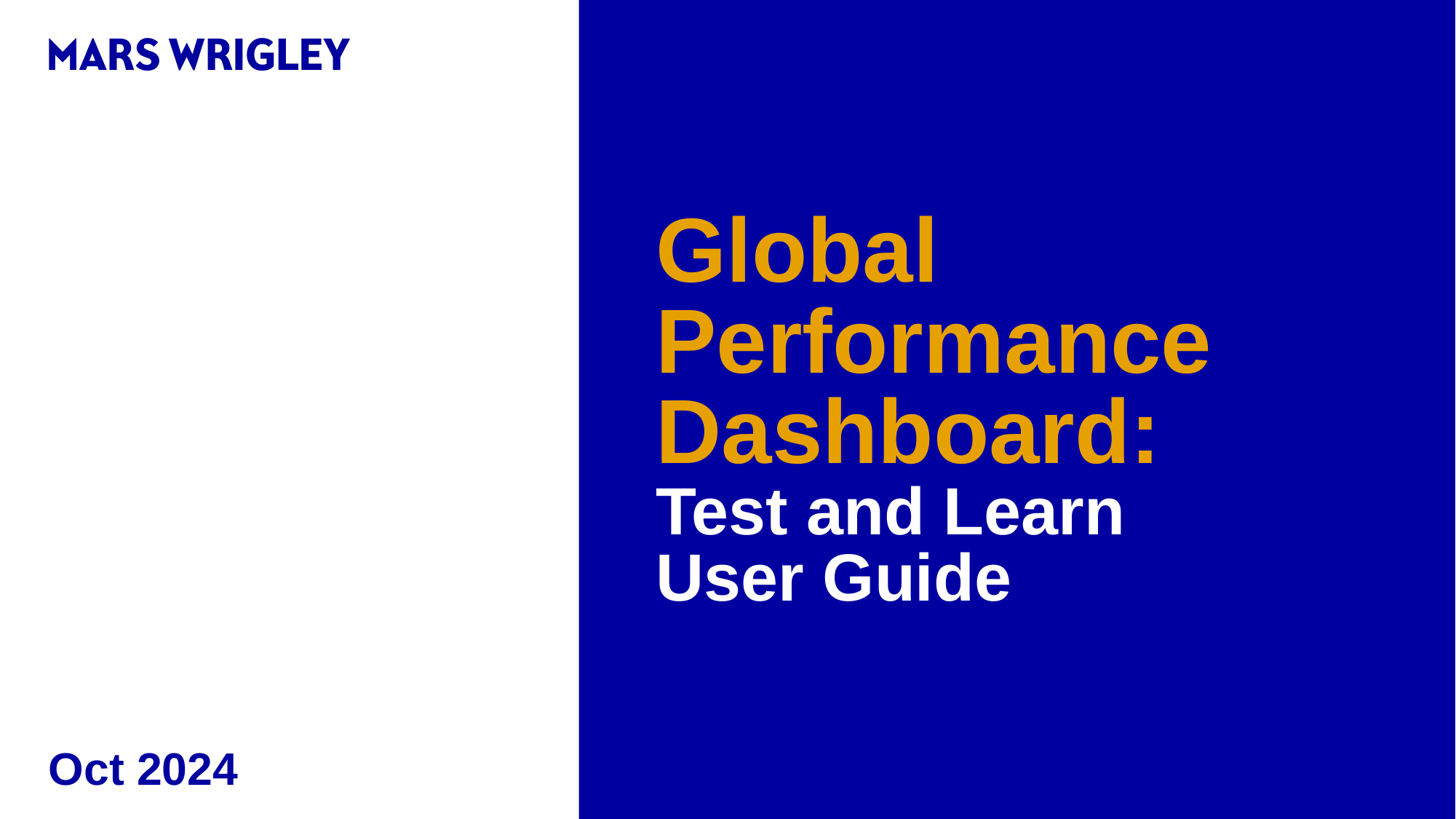

# Global Performance Dashboard: Test and Learn User Guide
Oct 2024